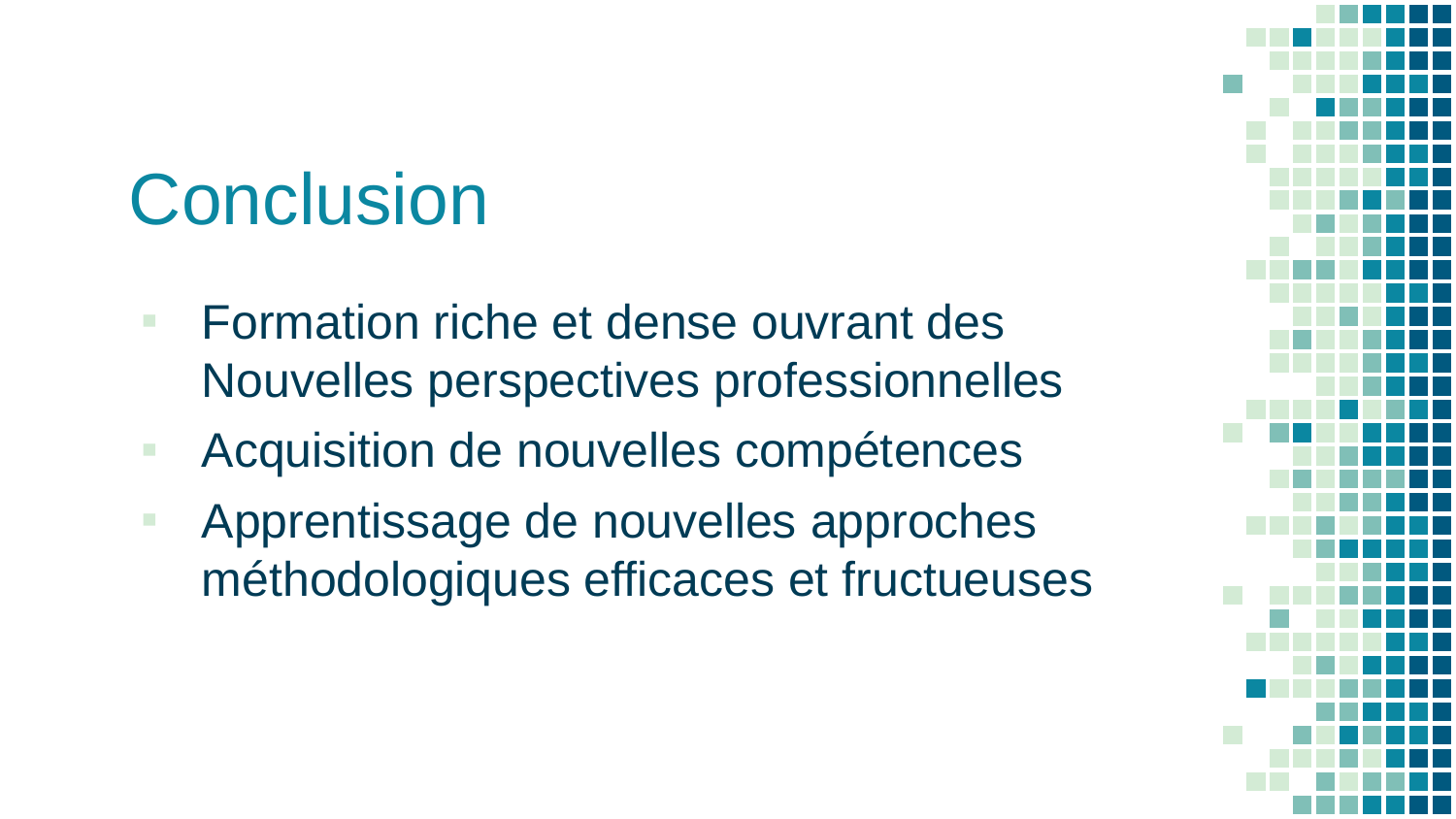

# Conclusion
Formation riche et dense ouvrant des Nouvelles perspectives professionnelles
Acquisition de nouvelles compétences
Apprentissage de nouvelles approches méthodologiques efficaces et fructueuses